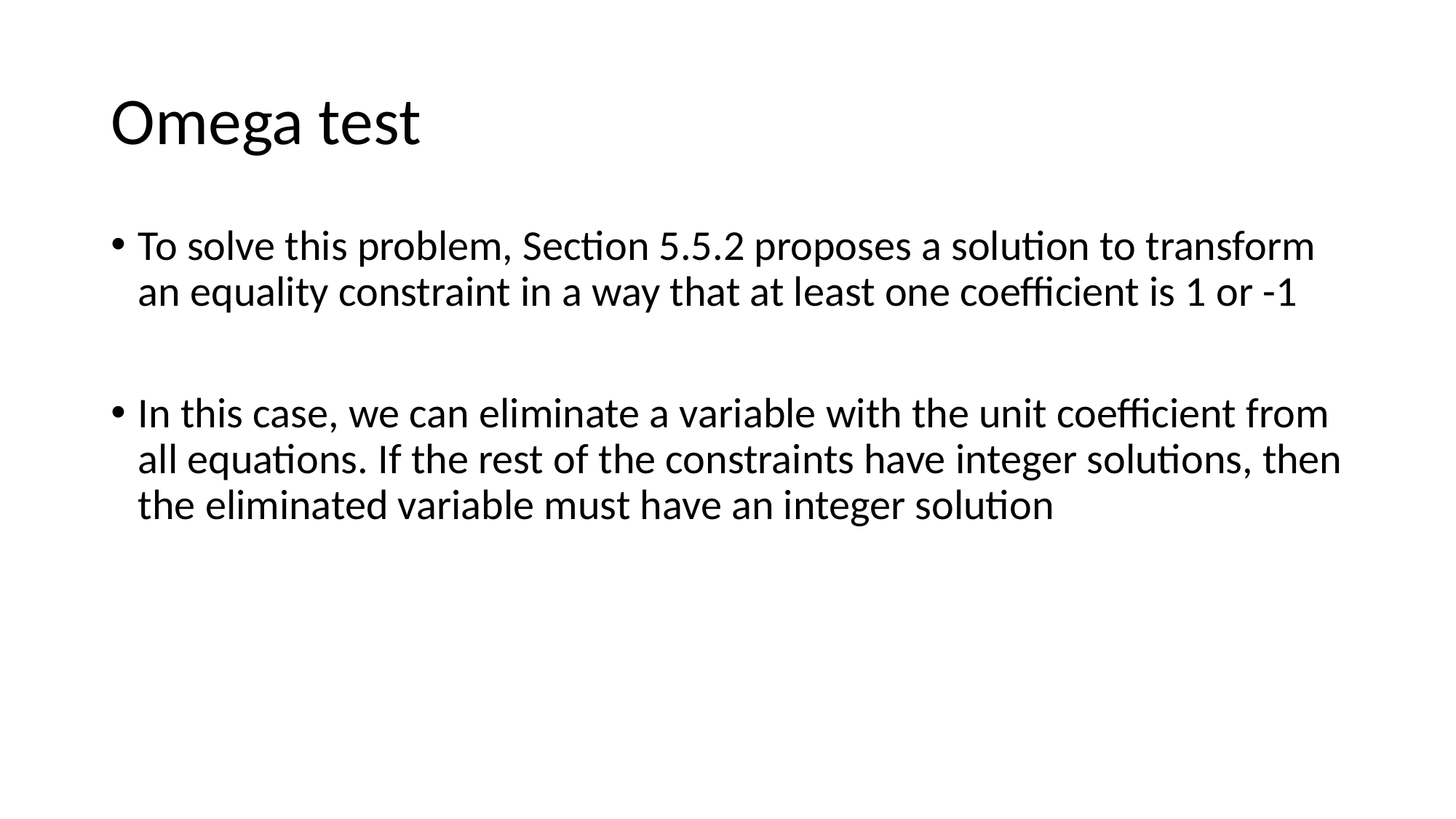

# Omega test
To solve this problem, Section 5.5.2 proposes a solution to transform an equality constraint in a way that at least one coefficient is 1 or -1

In this case, we can eliminate a variable with the unit coefficient from all equations. If the rest of the constraints have integer solutions, then the eliminated variable must have an integer solution